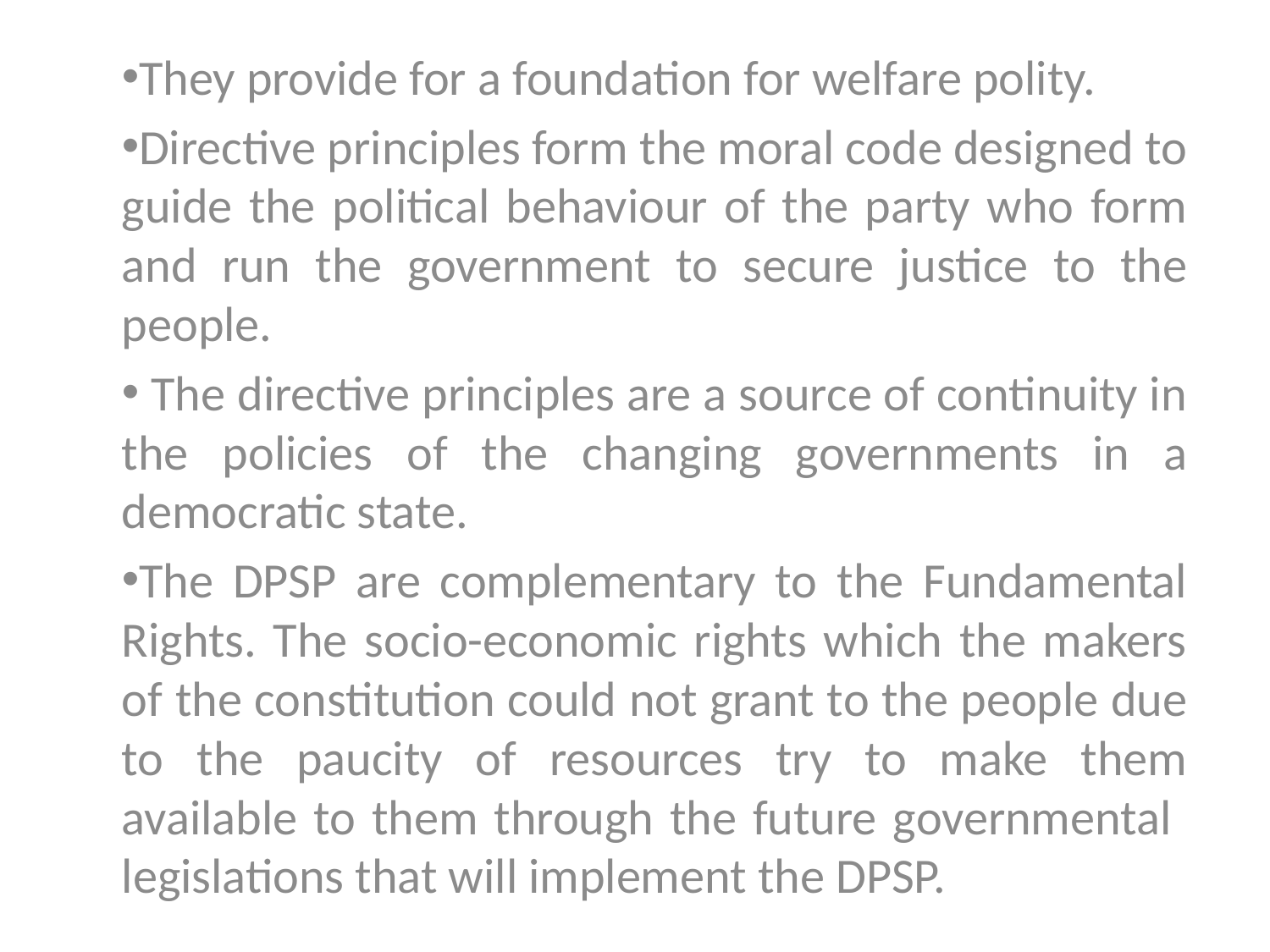

They provide for a foundation for welfare polity.
Directive principles form the moral code designed to guide the political behaviour of the party who form and run the government to secure justice to the people.
 The directive principles are a source of continuity in the policies of the changing governments in a democratic state.
The DPSP are complementary to the Fundamental Rights. The socio-economic rights which the makers of the constitution could not grant to the people due to the paucity of resources try to make them available to them through the future governmental  legislations that will implement the DPSP.